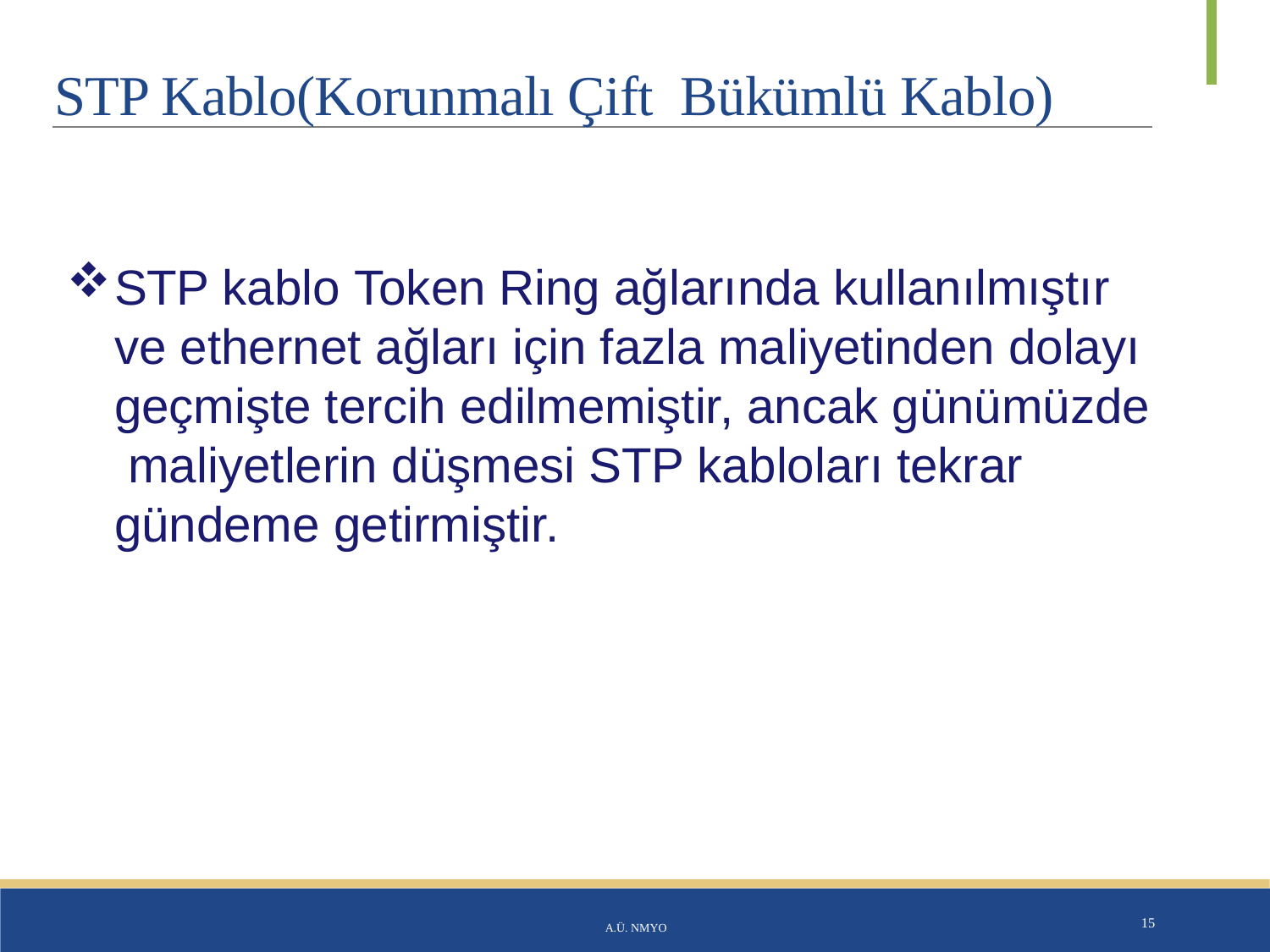

# STP Kablo(Korunmalı Çift  Bükümlü Kablo)
STP kablo Token Ring ağlarında kullanılmıştır  ve ethernet ağları için fazla maliyetinden dolayı  geçmişte tercih edilmemiştir, ancak günümüzde  maliyetlerin düşmesi STP kabloları tekrar  gündeme getirmiştir.
A.Ü. NMYO
15